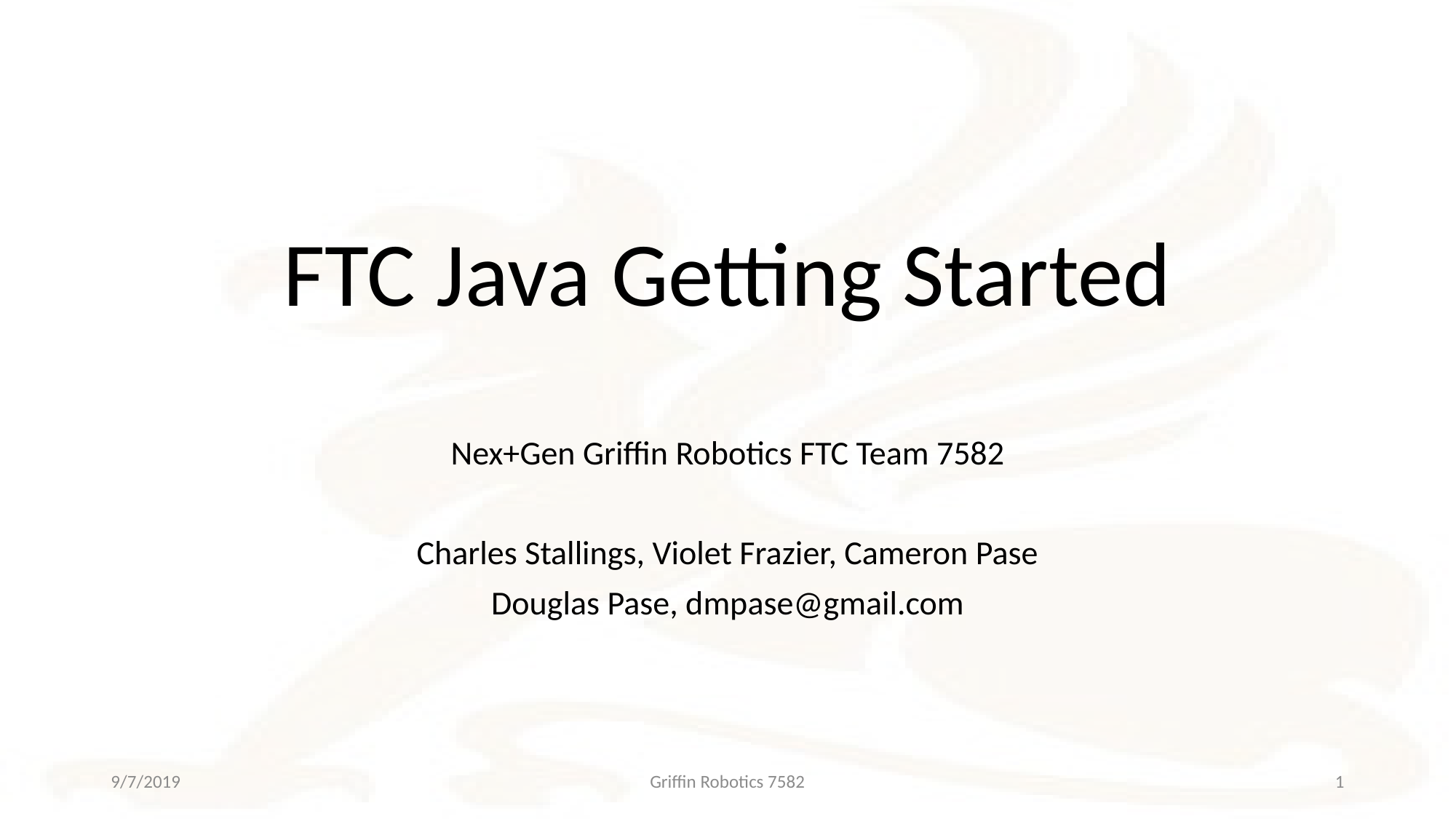

# FTC Java Getting Started
Nex+Gen Griffin Robotics FTC Team 7582

Charles Stallings, Violet Frazier, Cameron Pase
Douglas Pase, dmpase@gmail.com
9/7/2019
Griffin Robotics 7582
1